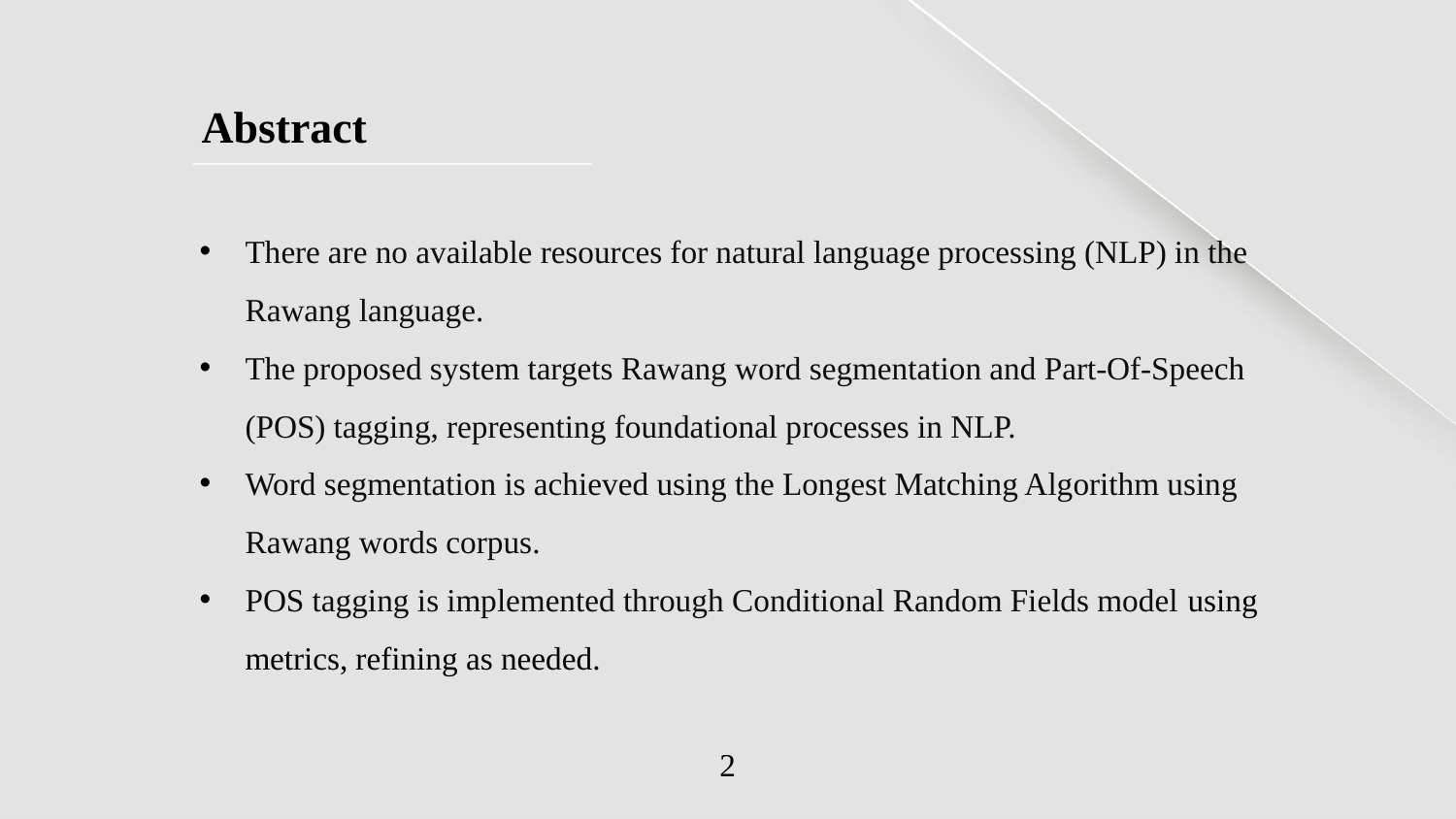

Abstract
There are no available resources for natural language processing (NLP) in the Rawang language.
The proposed system targets Rawang word segmentation and Part-Of-Speech (POS) tagging, representing foundational processes in NLP.
Word segmentation is achieved using the Longest Matching Algorithm using Rawang words corpus.
POS tagging is implemented through Conditional Random Fields model using metrics, refining as needed.
2